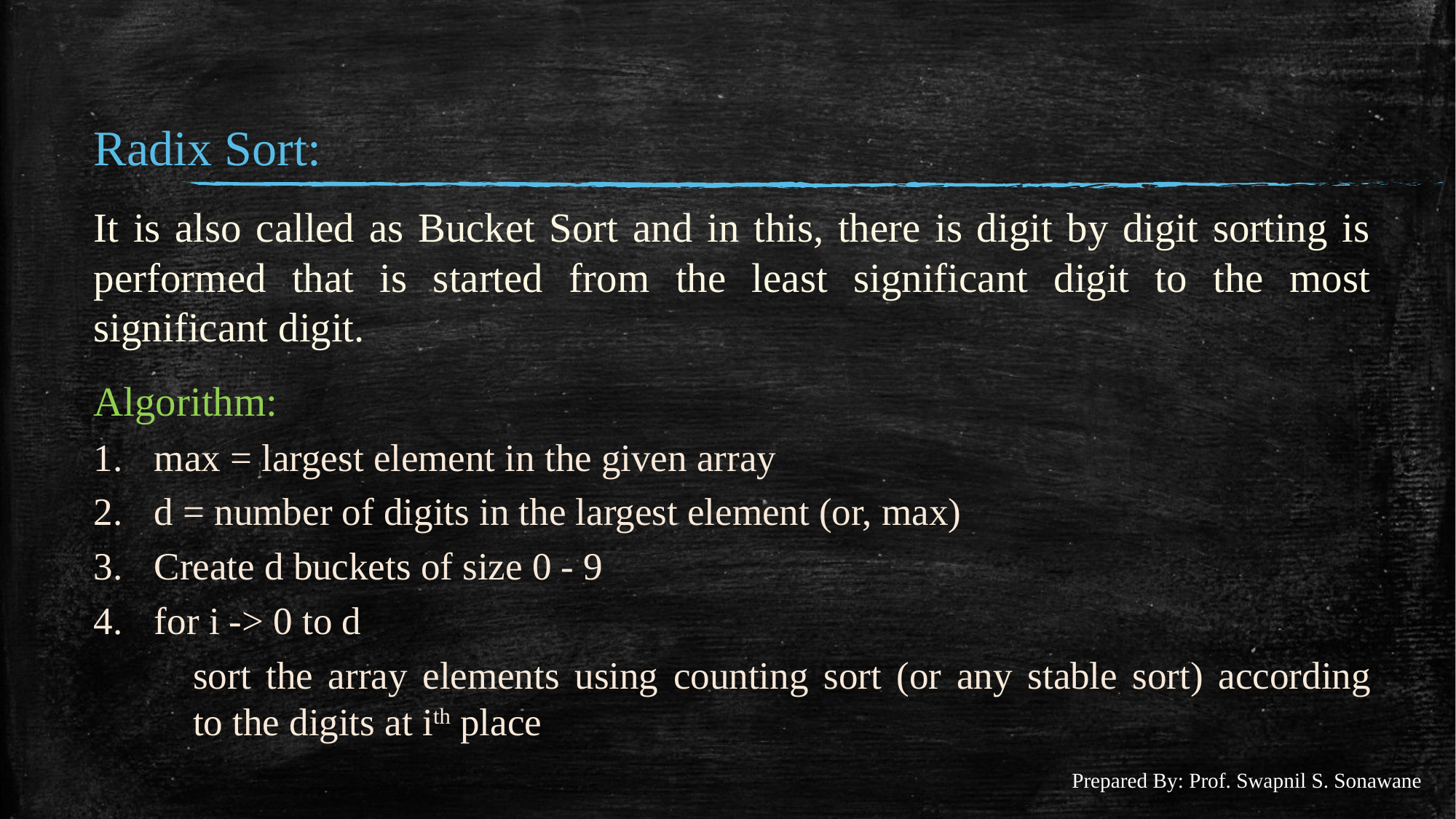

#
Radix Sort:
It is also called as Bucket Sort and in this, there is digit by digit sorting is performed that is started from the least significant digit to the most significant digit.
Algorithm:
max = largest element in the given array
d = number of digits in the largest element (or, max)
Create d buckets of size 0 - 9
for i -> 0 to d
	sort the array elements using counting sort (or any stable sort) according 	to the digits at ith place
Prepared By: Prof. Swapnil S. Sonawane